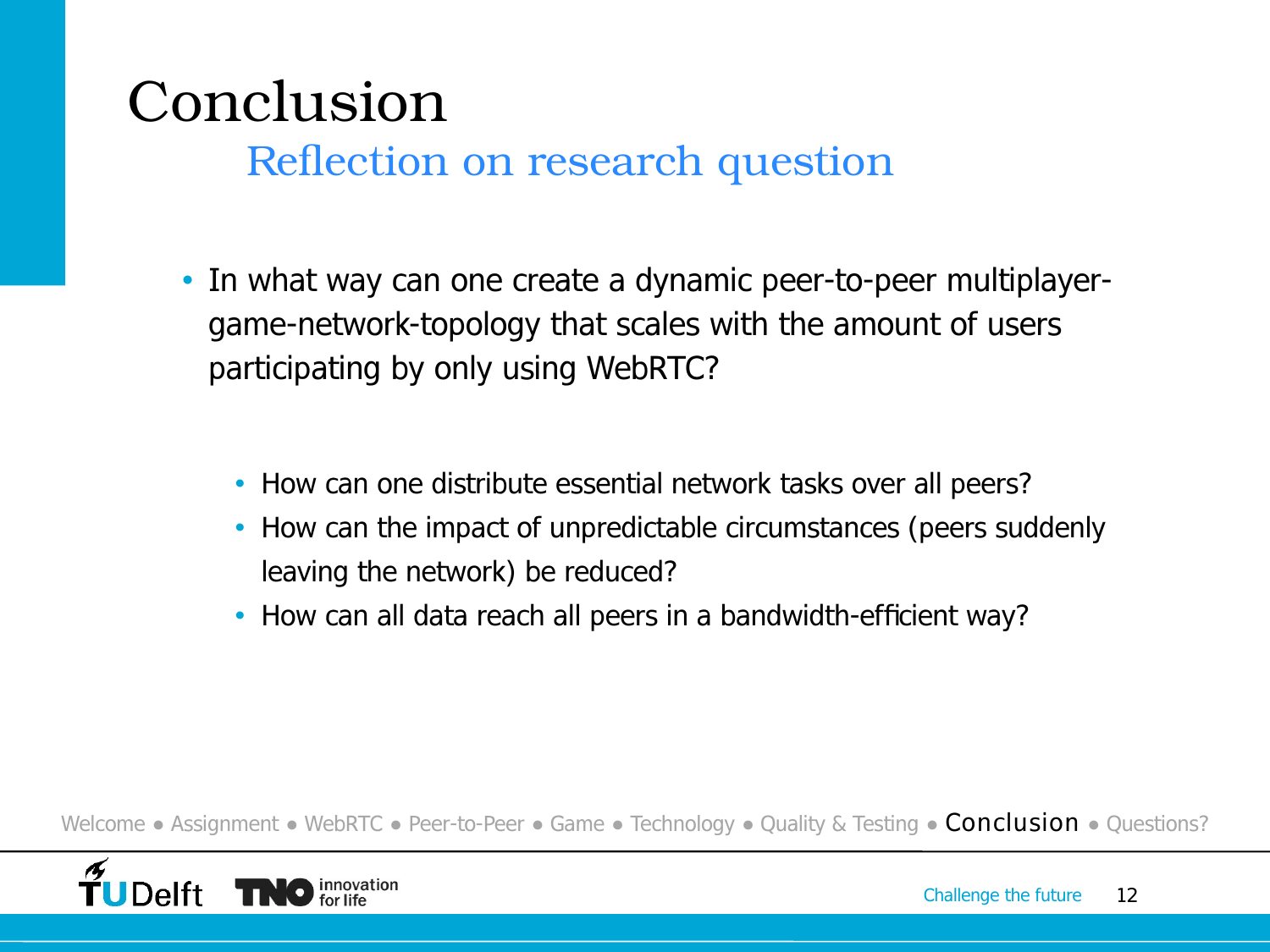

# Conclusion Reflection on research question
In what way can one create a dynamic peer-to-peer multiplayer-game-network-topology that scales with the amount of users participating by only using WebRTC?

How can one distribute essential network tasks over all peers?
How can the impact of unpredictable circumstances (peers suddenly leaving the network) be reduced?
How can all data reach all peers in a bandwidth-efficient way?

Welcome ● Assignment ● WebRTC ● Peer-to-Peer ● Game ● Technology ● Quality & Testing ● Conclusion ● Questions?